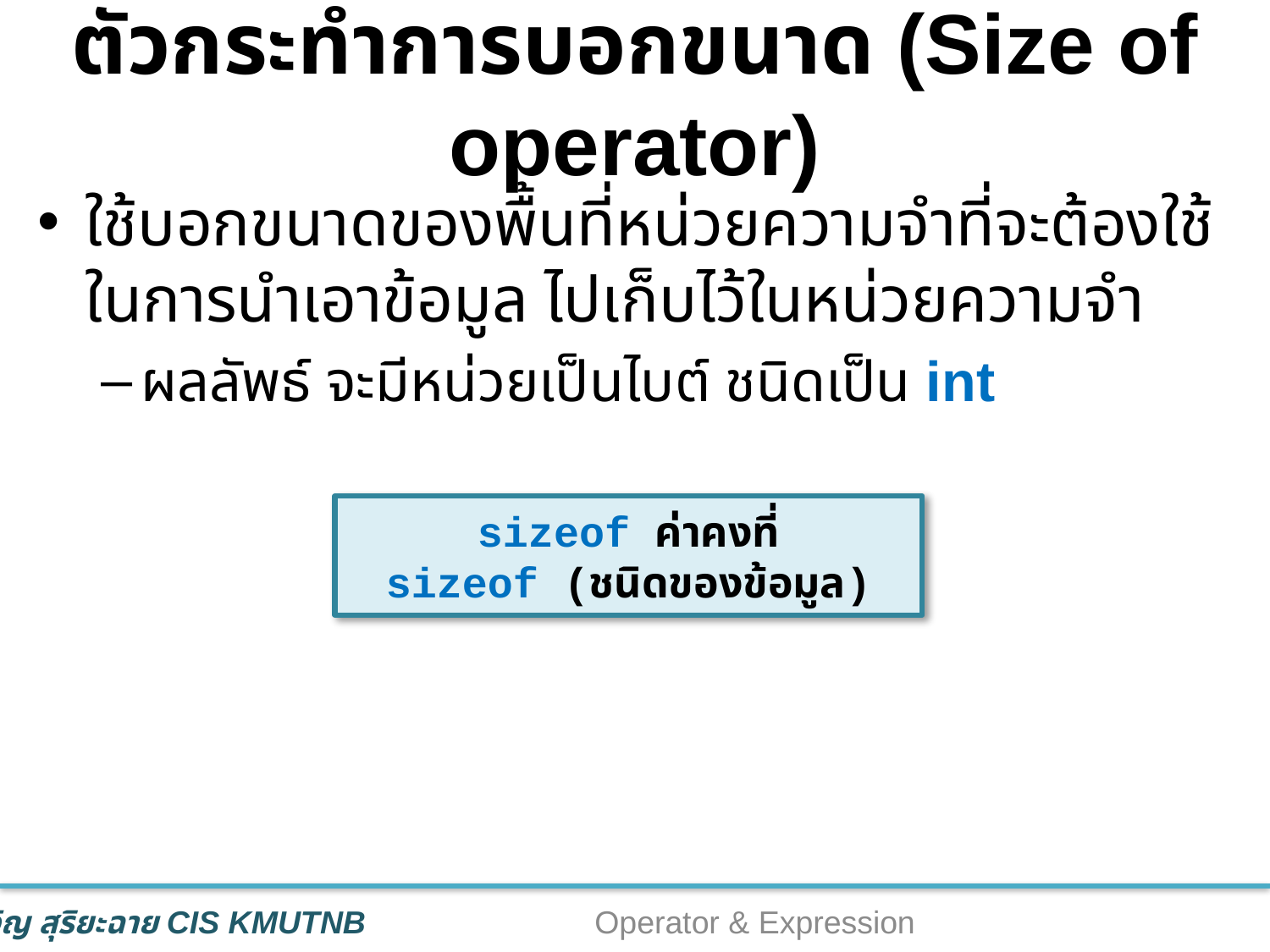

# ตัวกระทำการบอกขนาด (Size of operator)
ใช้บอกขนาดของพื้นที่หน่วยความจำที่จะต้องใช้ในการนำเอาข้อมูล ไปเก็บไว้ในหน่วยความจำ
ผลลัพธ์ จะมีหน่วยเป็นไบต์ ชนิดเป็น int

sizeof ค่าคงที่
sizeof (ชนิดของข้อมูล)
23
Operator & Expression